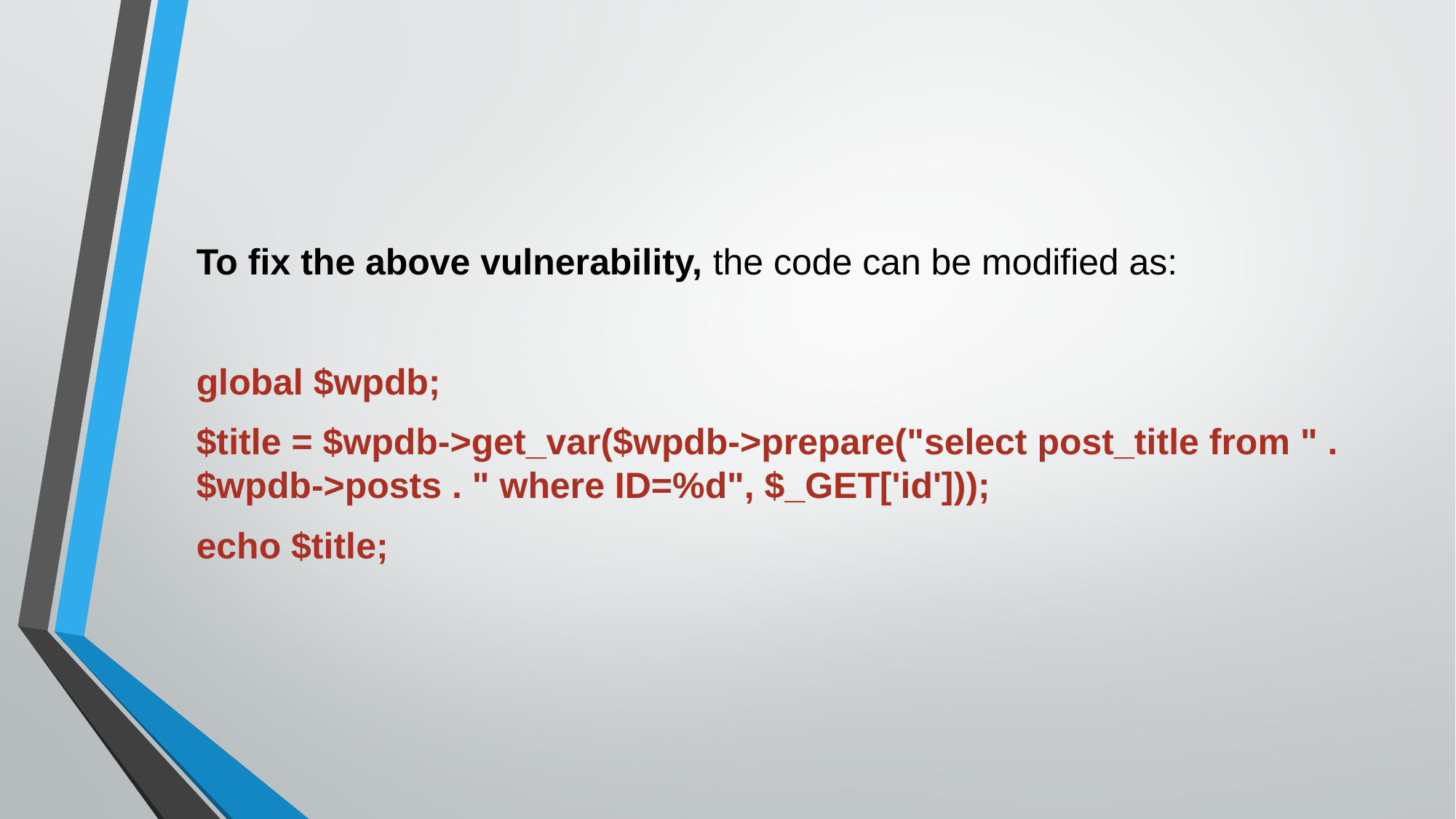

To fix the above vulnerability, the code can be modified as:

global $wpdb;
$title = $wpdb->get_var($wpdb->prepare("select post_title from " . $wpdb->posts . " where ID=%d", $_GET['id']));
echo $title;